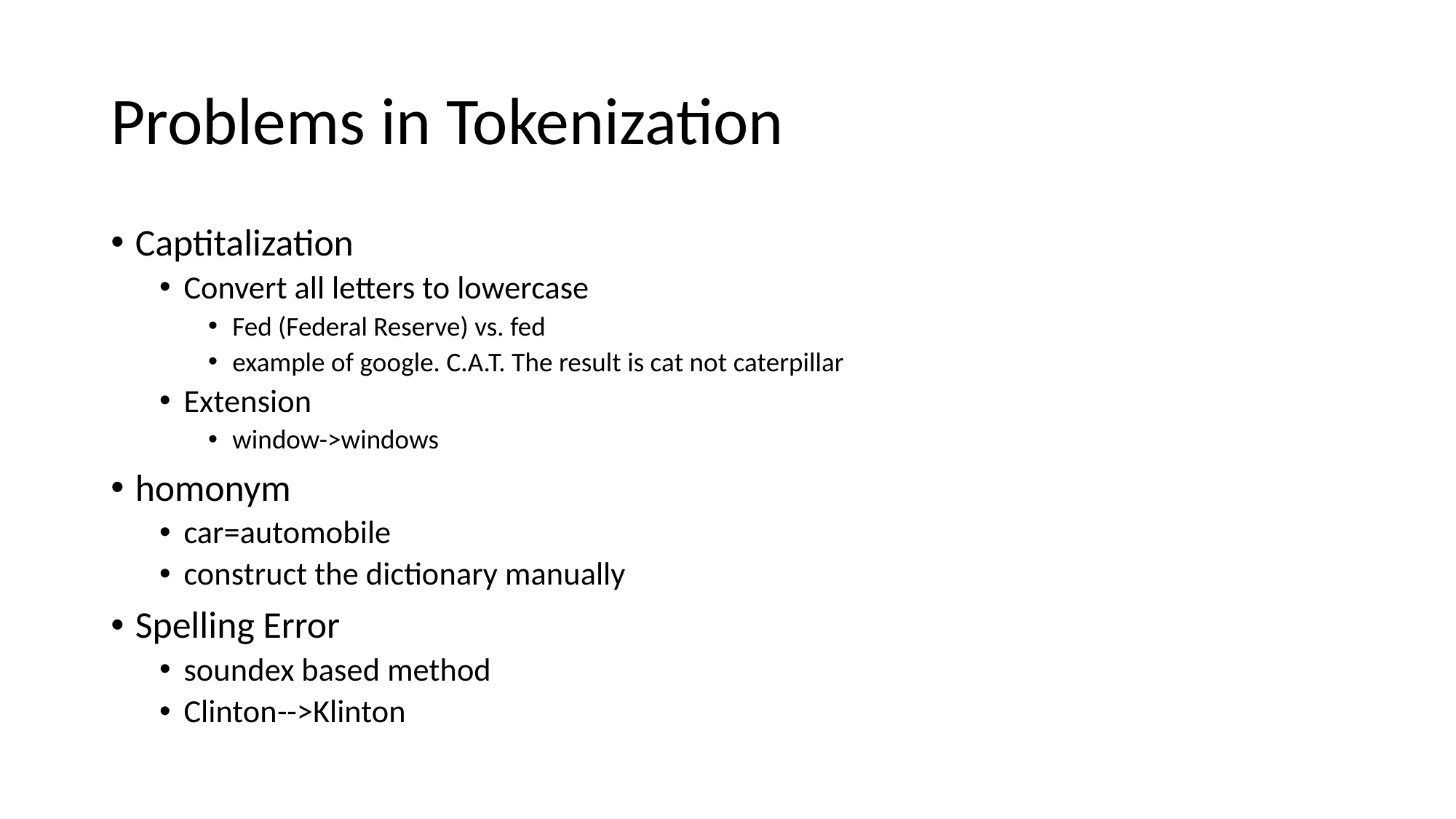

# Problems in Tokenization
Captitalization
Convert all letters to lowercase
Fed (Federal Reserve) vs. fed
example of google. C.A.T. The result is cat not caterpillar
Extension
window->windows
homonym
car=automobile
construct the dictionary manually
Spelling Error
soundex based method
Clinton-->Klinton